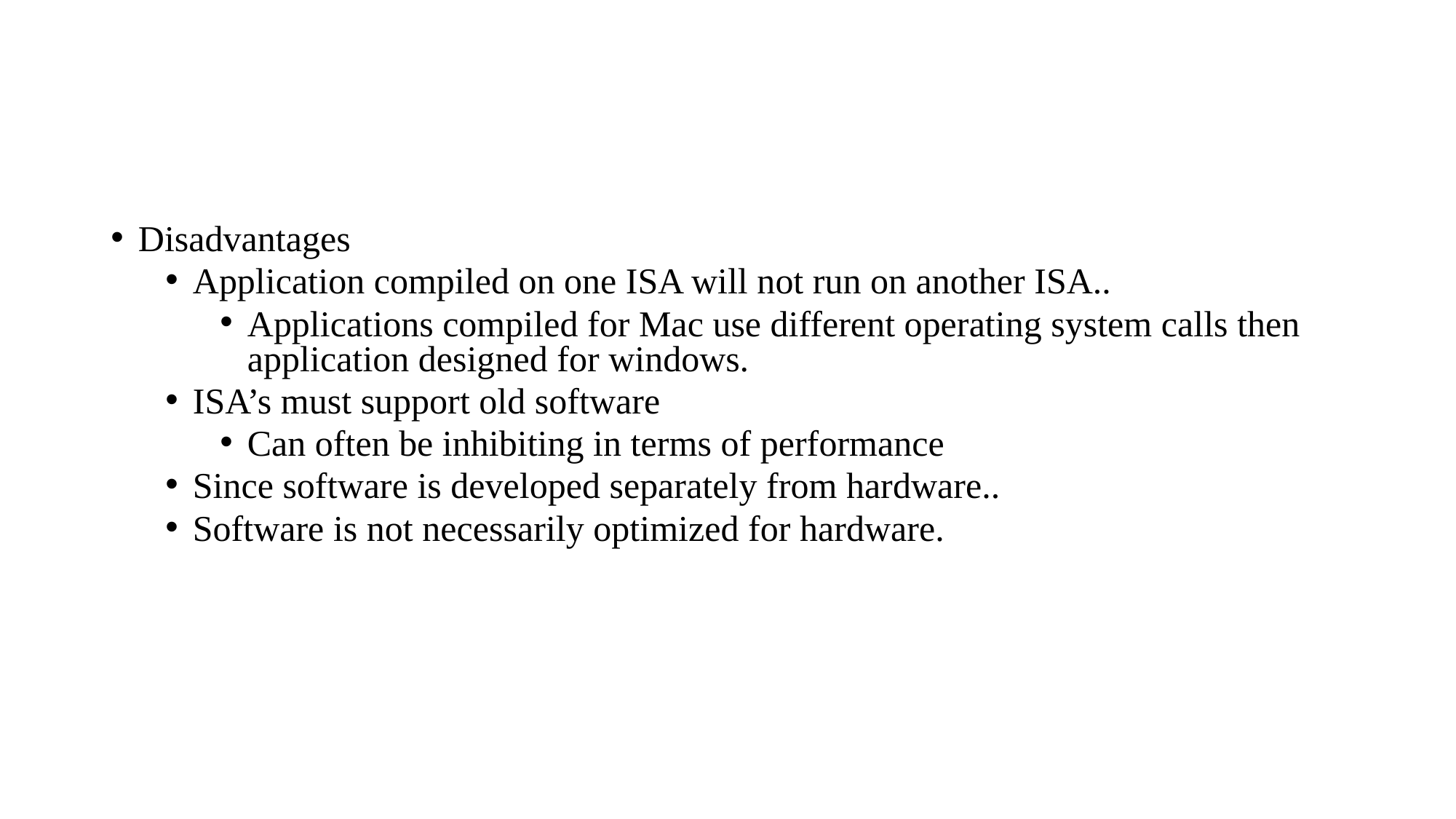

#
Disadvantages
Application compiled on one ISA will not run on another ISA..
Applications compiled for Mac use different operating system calls then application designed for windows.
ISA’s must support old software
Can often be inhibiting in terms of performance
Since software is developed separately from hardware..
Software is not necessarily optimized for hardware.